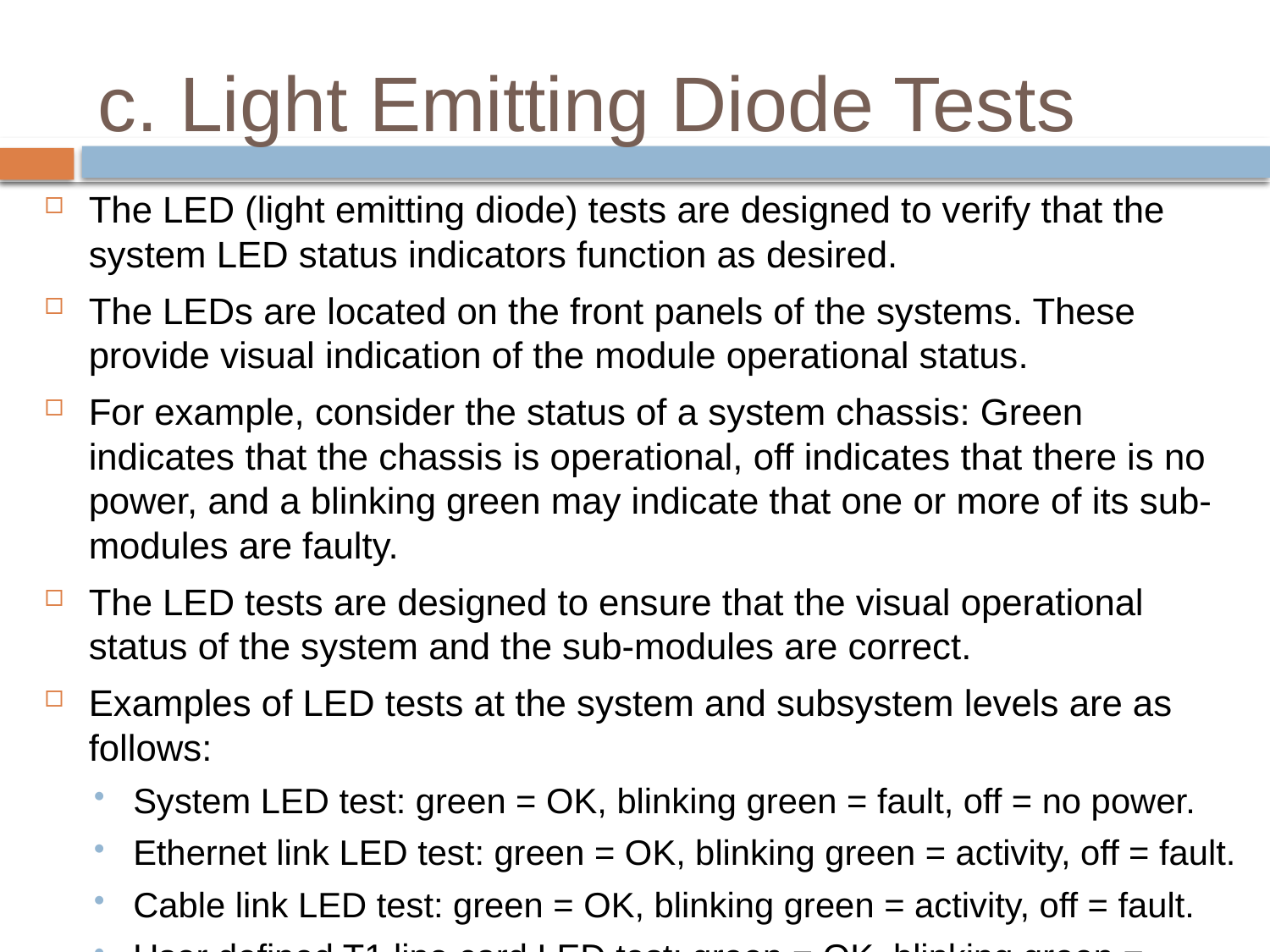

# c. Light Emitting Diode Tests
The LED (light emitting diode) tests are designed to verify that the system LED status indicators function as desired.
The LEDs are located on the front panels of the systems. These provide visual indication of the module operational status.
For example, consider the status of a system chassis: Green indicates that the chassis is operational, off indicates that there is no power, and a blinking green may indicate that one or more of its sub-modules are faulty.
The LED tests are designed to ensure that the visual operational status of the system and the sub-modules are correct.
Examples of LED tests at the system and subsystem levels are as follows:
System LED test: green = OK, blinking green = fault, off = no power.
Ethernet link LED test: green = OK, blinking green = activity, off = fault.
Cable link LED test: green = OK, blinking green = activity, off = fault.
User defined T1 line card LED test: green = OK, blinking green = activity, red = fault, off = no power.